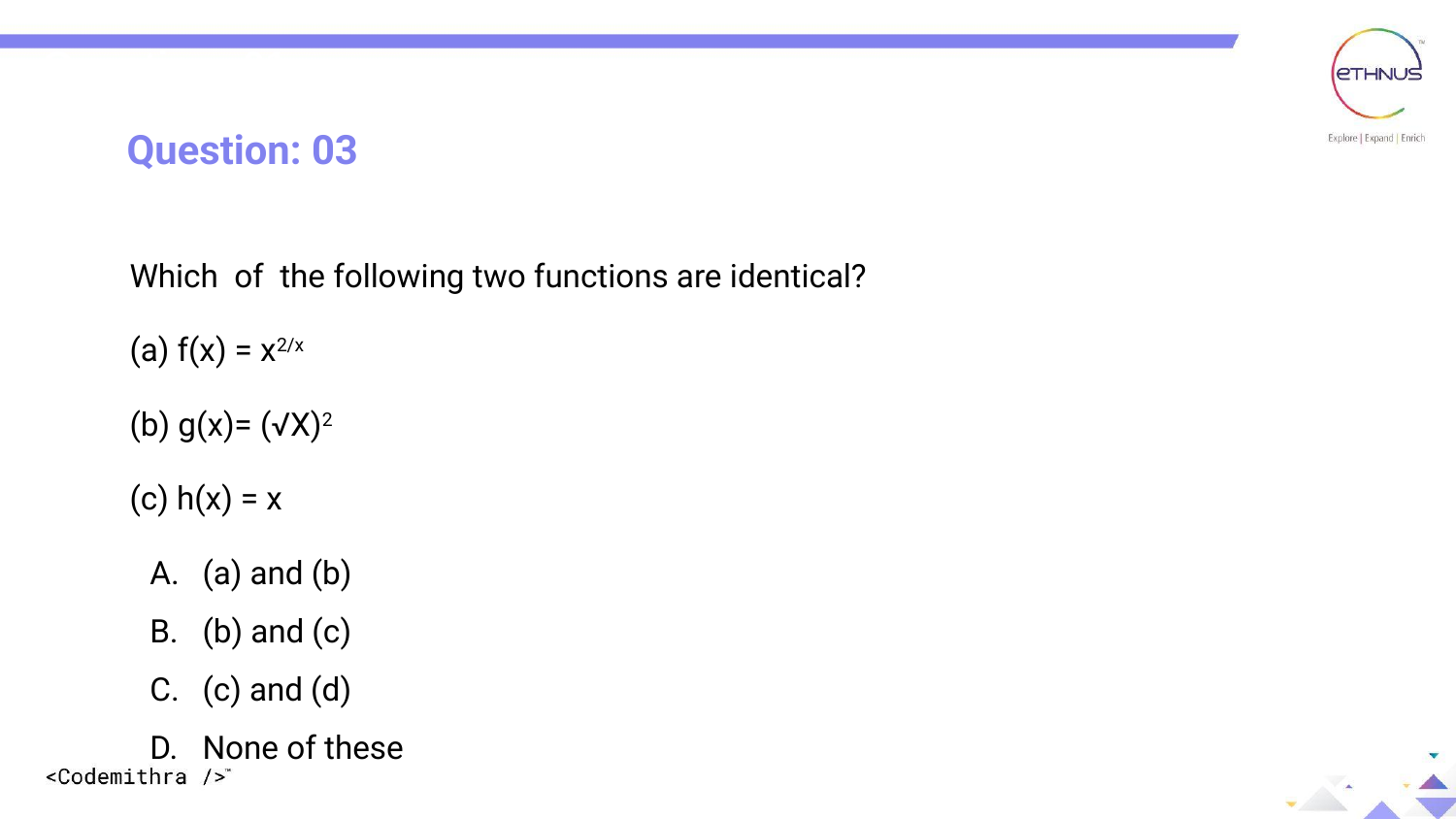

Question: 01
Question: 03
Which  of  the following two functions are identical?
(a) f(x) = x2/x
(b) g(x)= (√X)2
(c) h(x) = x
(a) and (b)
(b) and (c)
(c) and (d)
None of these